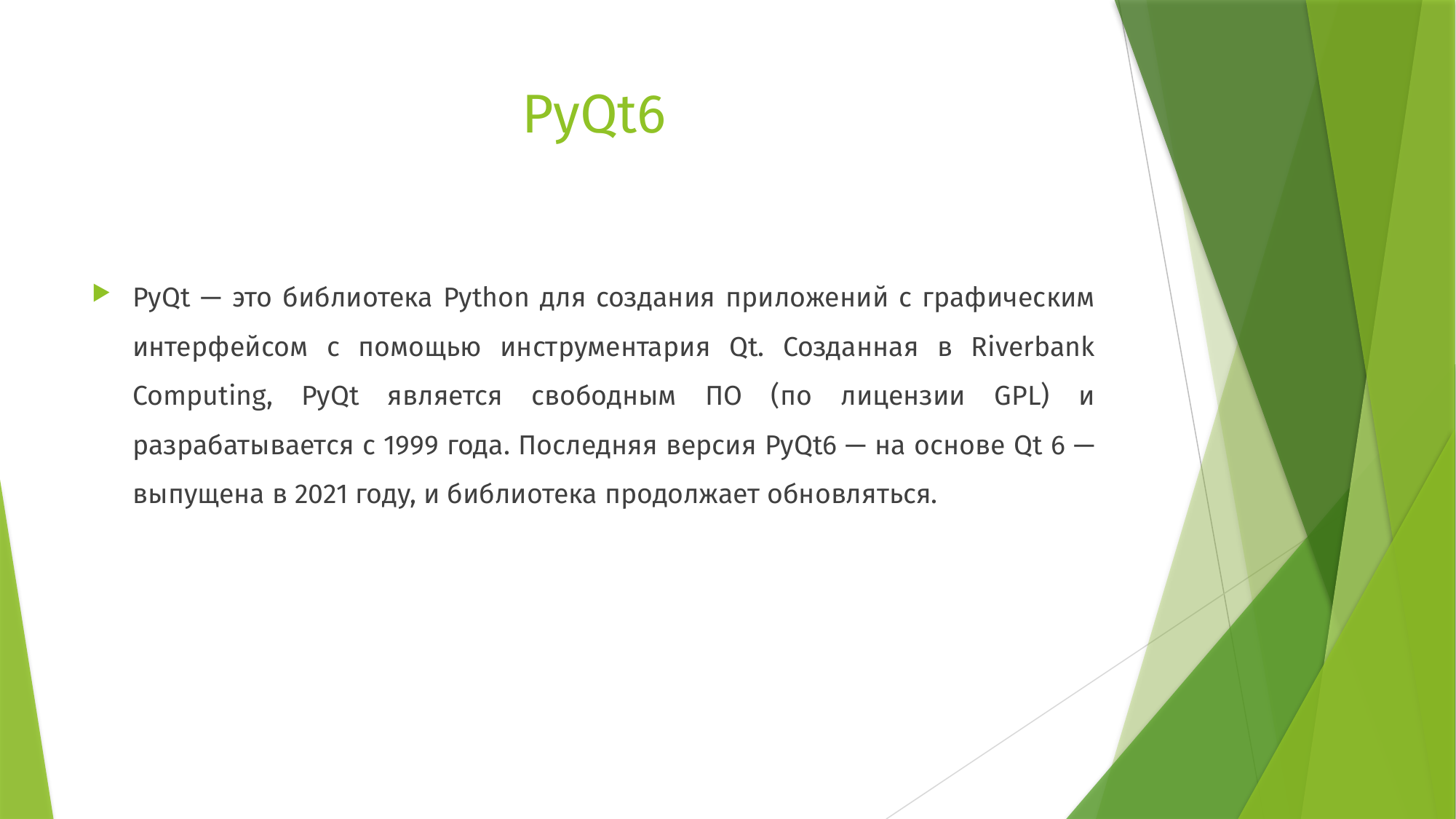

# PyQt6
PyQt — это библиотека Python для создания приложений с графическим интерфейсом с помощью инструментария Qt. Созданная в Riverbank Computing, PyQt является свободным ПО (по лицензии GPL) и разрабатывается с 1999 года. Последняя версия PyQt6 — на основе Qt 6 — выпущена в 2021 году, и библиотека продолжает обновляться.